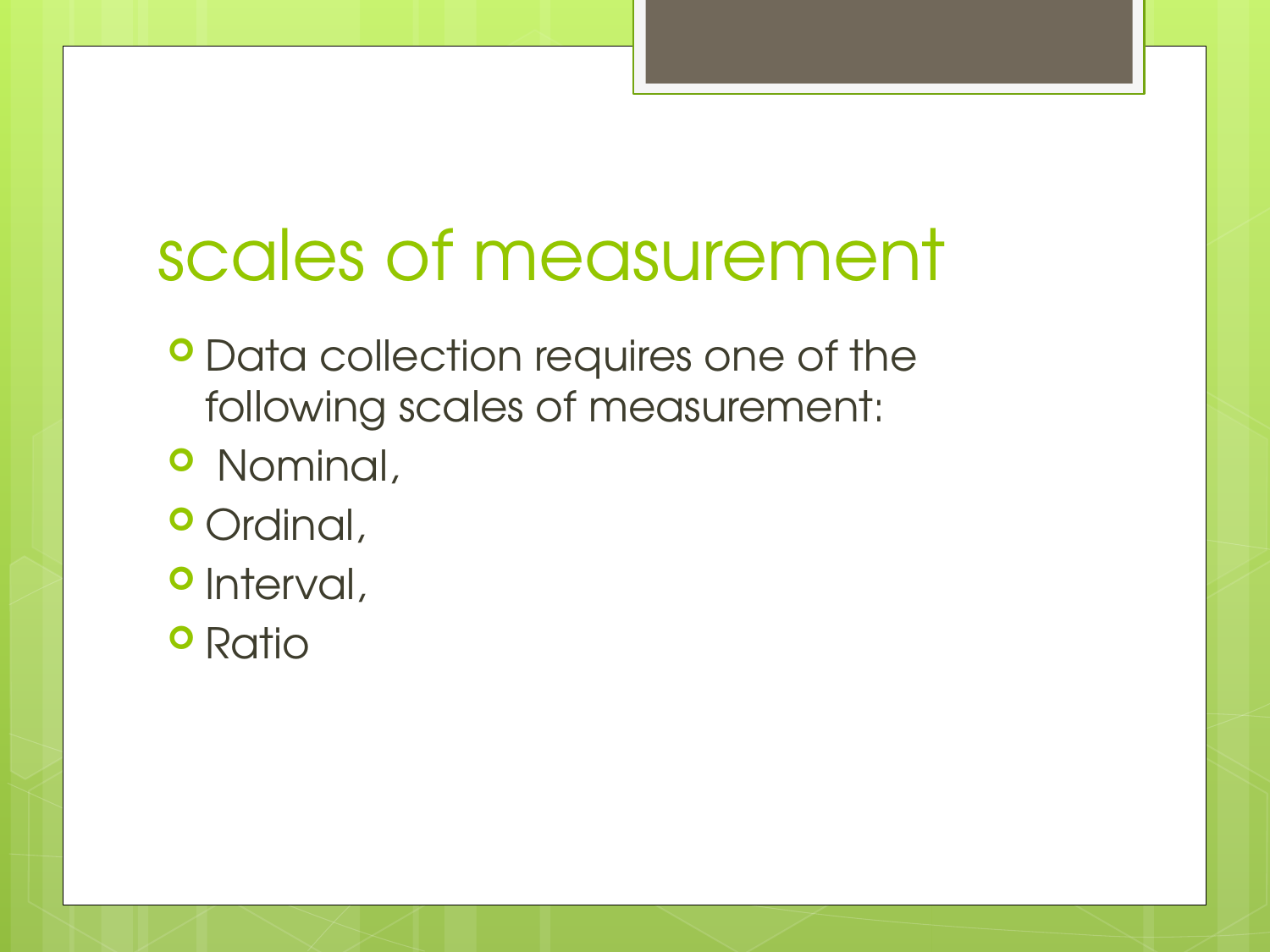

# scales of measurement
Data collection requires one of the following scales of measurement:
 Nominal,
Ordinal,
Interval,
Ratio